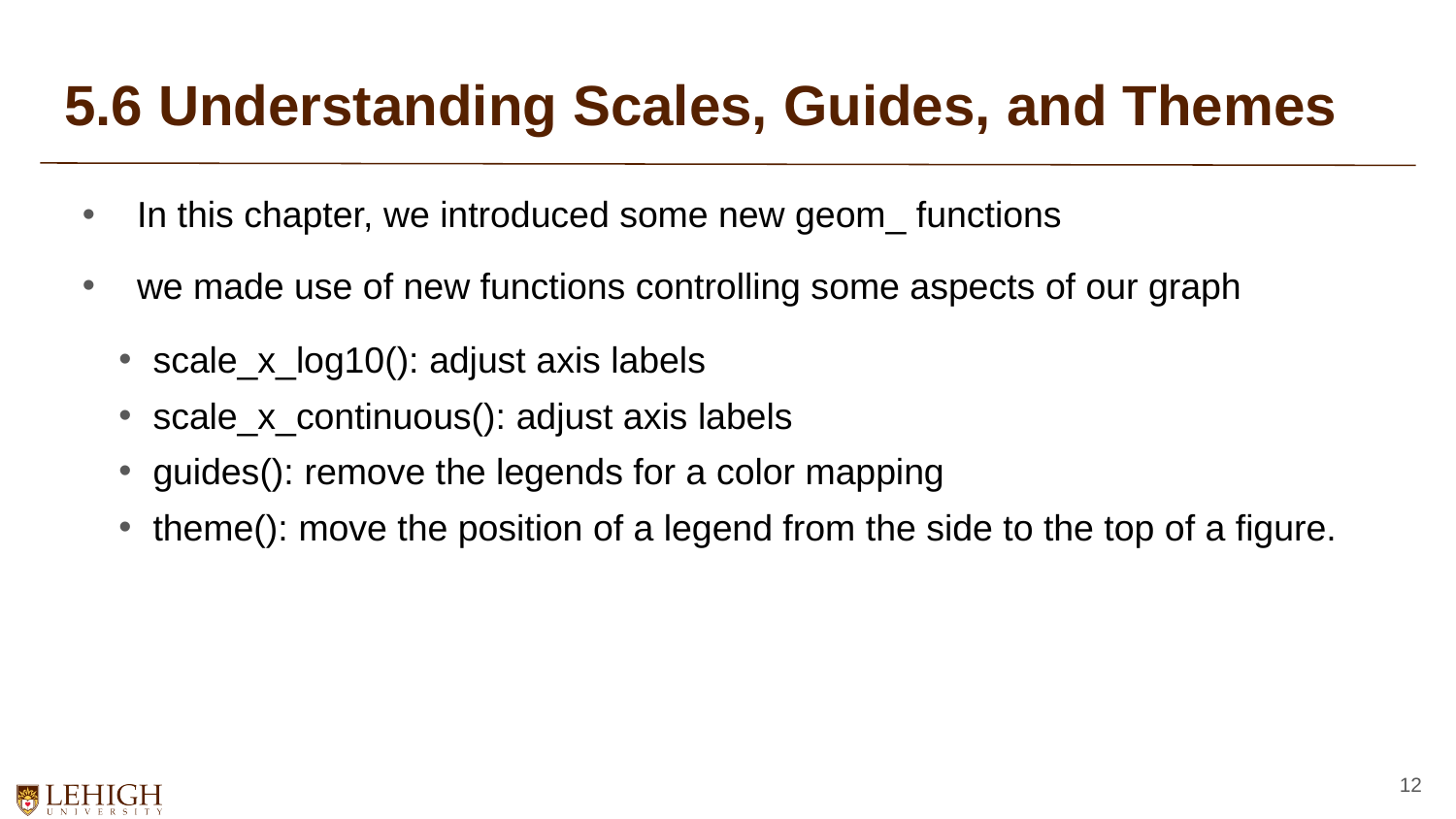

# 5.6 Understanding Scales, Guides, and Themes
In this chapter, we introduced some new geom_ functions
we made use of new functions controlling some aspects of our graph
scale_x_log10(): adjust axis labels
scale_x_continuous(): adjust axis labels
guides(): remove the legends for a color mapping
theme(): move the position of a legend from the side to the top of a figure.

12